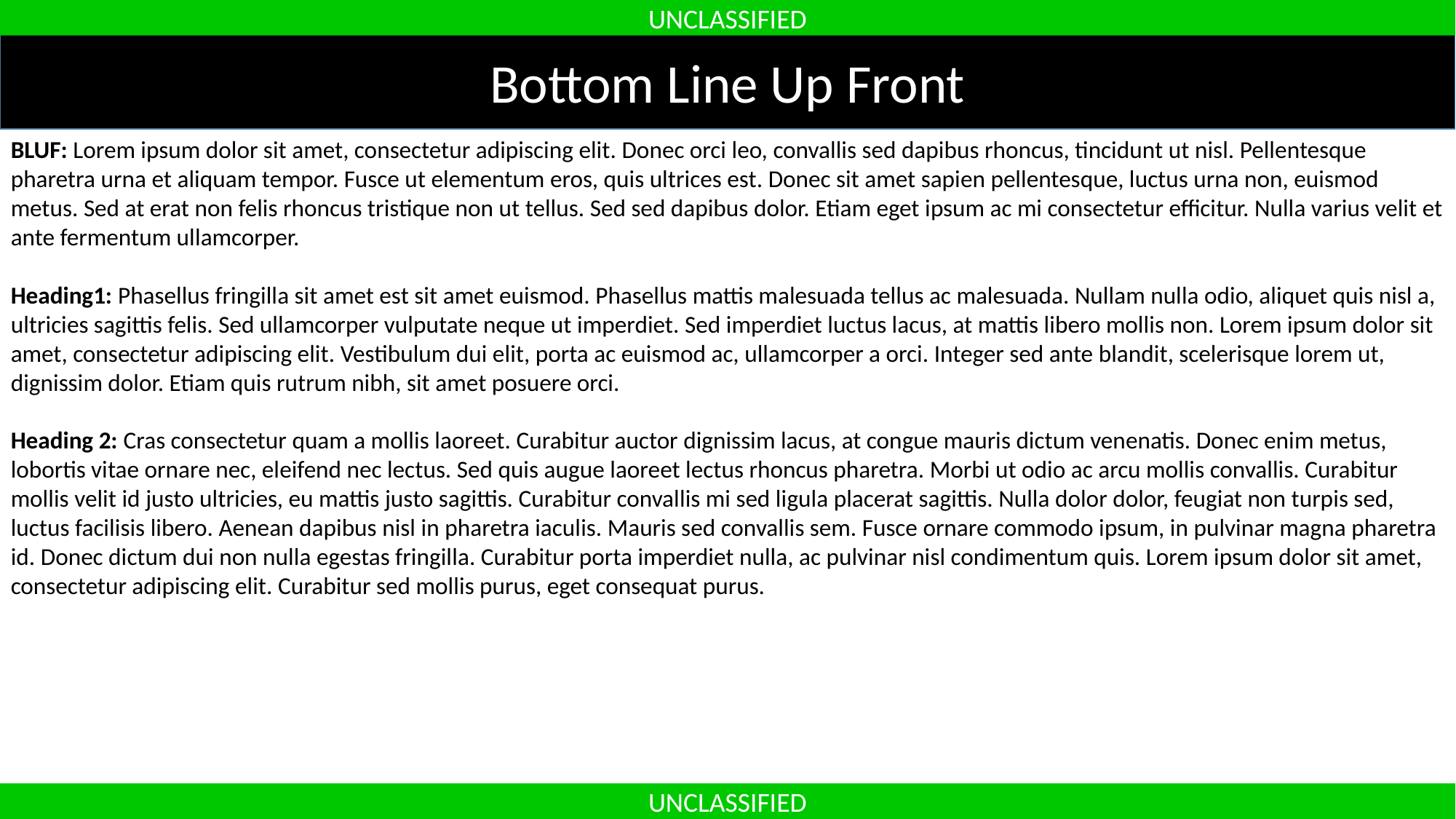

UNCLASSIFIED
Bottom Line Up Front
BLUF: Lorem ipsum dolor sit amet, consectetur adipiscing elit. Donec orci leo, convallis sed dapibus rhoncus, tincidunt ut nisl. Pellentesque pharetra urna et aliquam tempor. Fusce ut elementum eros, quis ultrices est. Donec sit amet sapien pellentesque, luctus urna non, euismod metus. Sed at erat non felis rhoncus tristique non ut tellus. Sed sed dapibus dolor. Etiam eget ipsum ac mi consectetur efficitur. Nulla varius velit et ante fermentum ullamcorper.

Heading1: Phasellus fringilla sit amet est sit amet euismod. Phasellus mattis malesuada tellus ac malesuada. Nullam nulla odio, aliquet quis nisl a, ultricies sagittis felis. Sed ullamcorper vulputate neque ut imperdiet. Sed imperdiet luctus lacus, at mattis libero mollis non. Lorem ipsum dolor sit amet, consectetur adipiscing elit. Vestibulum dui elit, porta ac euismod ac, ullamcorper a orci. Integer sed ante blandit, scelerisque lorem ut, dignissim dolor. Etiam quis rutrum nibh, sit amet posuere orci.

Heading 2: Cras consectetur quam a mollis laoreet. Curabitur auctor dignissim lacus, at congue mauris dictum venenatis. Donec enim metus, lobortis vitae ornare nec, eleifend nec lectus. Sed quis augue laoreet lectus rhoncus pharetra. Morbi ut odio ac arcu mollis convallis. Curabitur mollis velit id justo ultricies, eu mattis justo sagittis. Curabitur convallis mi sed ligula placerat sagittis. Nulla dolor dolor, feugiat non turpis sed, luctus facilisis libero. Aenean dapibus nisl in pharetra iaculis. Mauris sed convallis sem. Fusce ornare commodo ipsum, in pulvinar magna pharetra id. Donec dictum dui non nulla egestas fringilla. Curabitur porta imperdiet nulla, ac pulvinar nisl condimentum quis. Lorem ipsum dolor sit amet, consectetur adipiscing elit. Curabitur sed mollis purus, eget consequat purus.

UNCLASSIFIED